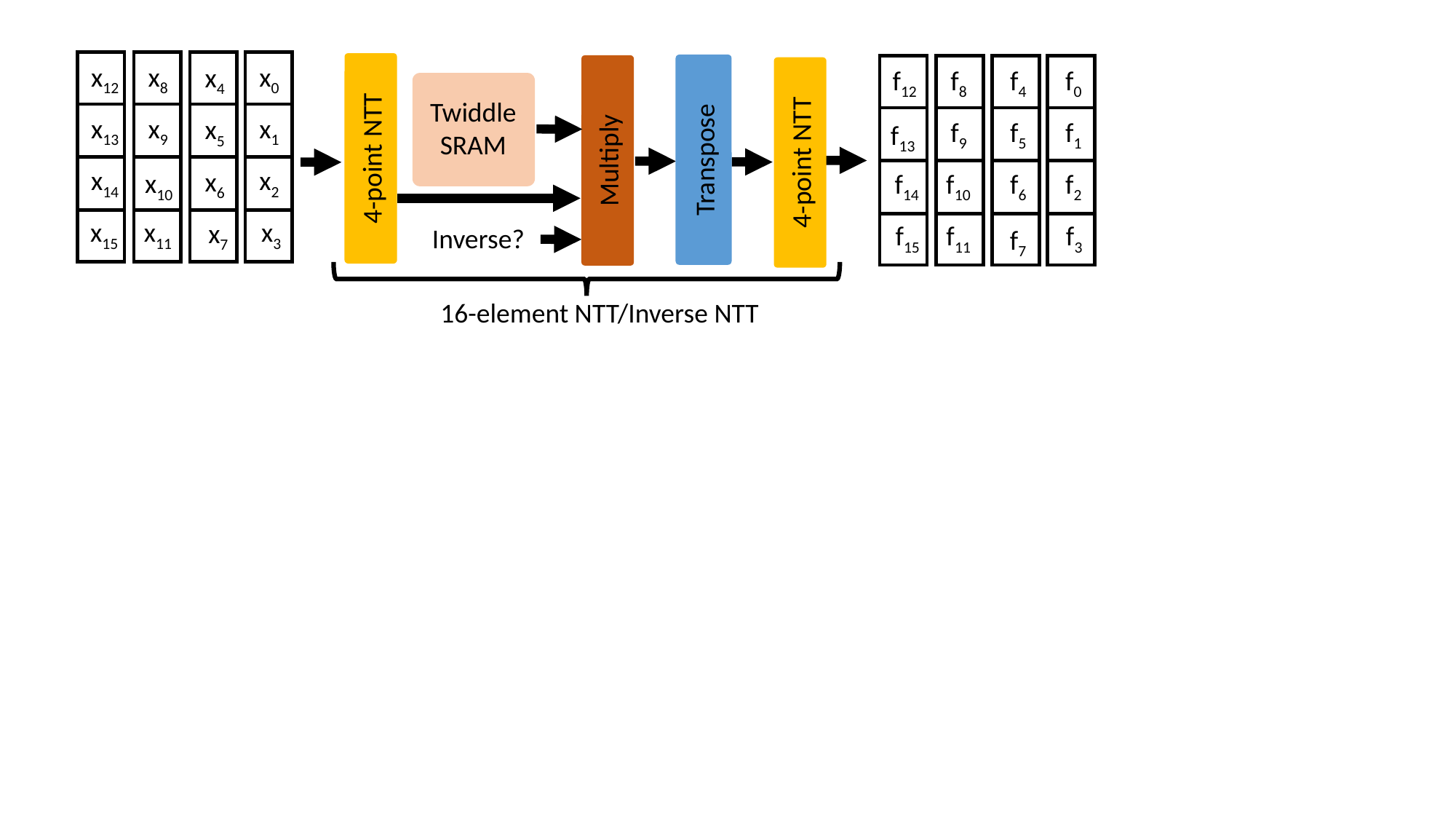

x12
x13
x14
x15

x8
x9
x10
x11

x4
x5
x6
x7

x0
x1
x2
x3

f12
f13
f14
f15

f8
f9
f10
f11

f4
f5
f6
f7

f0
f1
f2
f3

Twiddle SRAM
Transpose
4-point NTT
Multiply
4-point NTT
Inverse?
16-element NTT/Inverse NTT